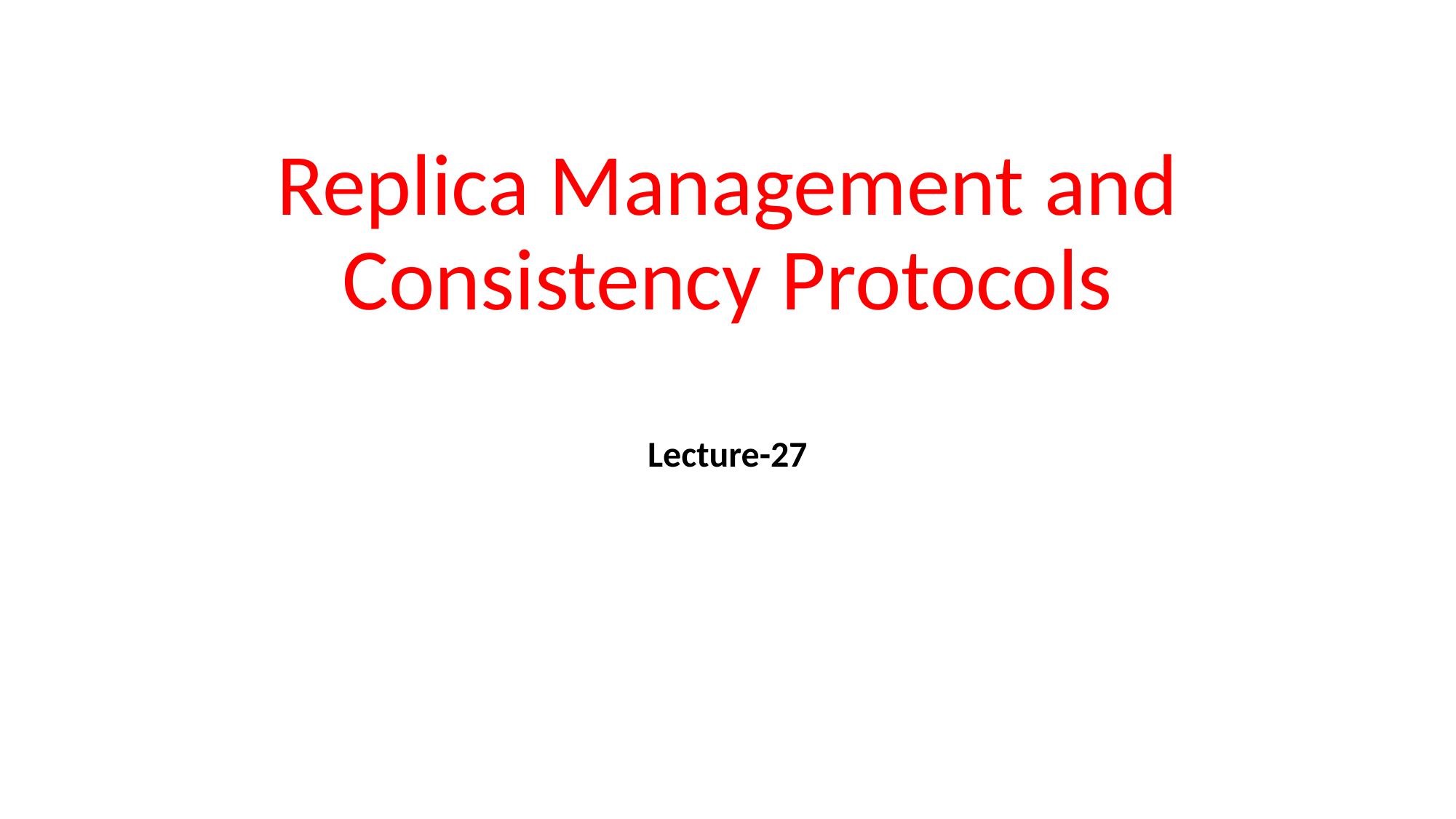

# Replica Management and Consistency Protocols
Lecture-27